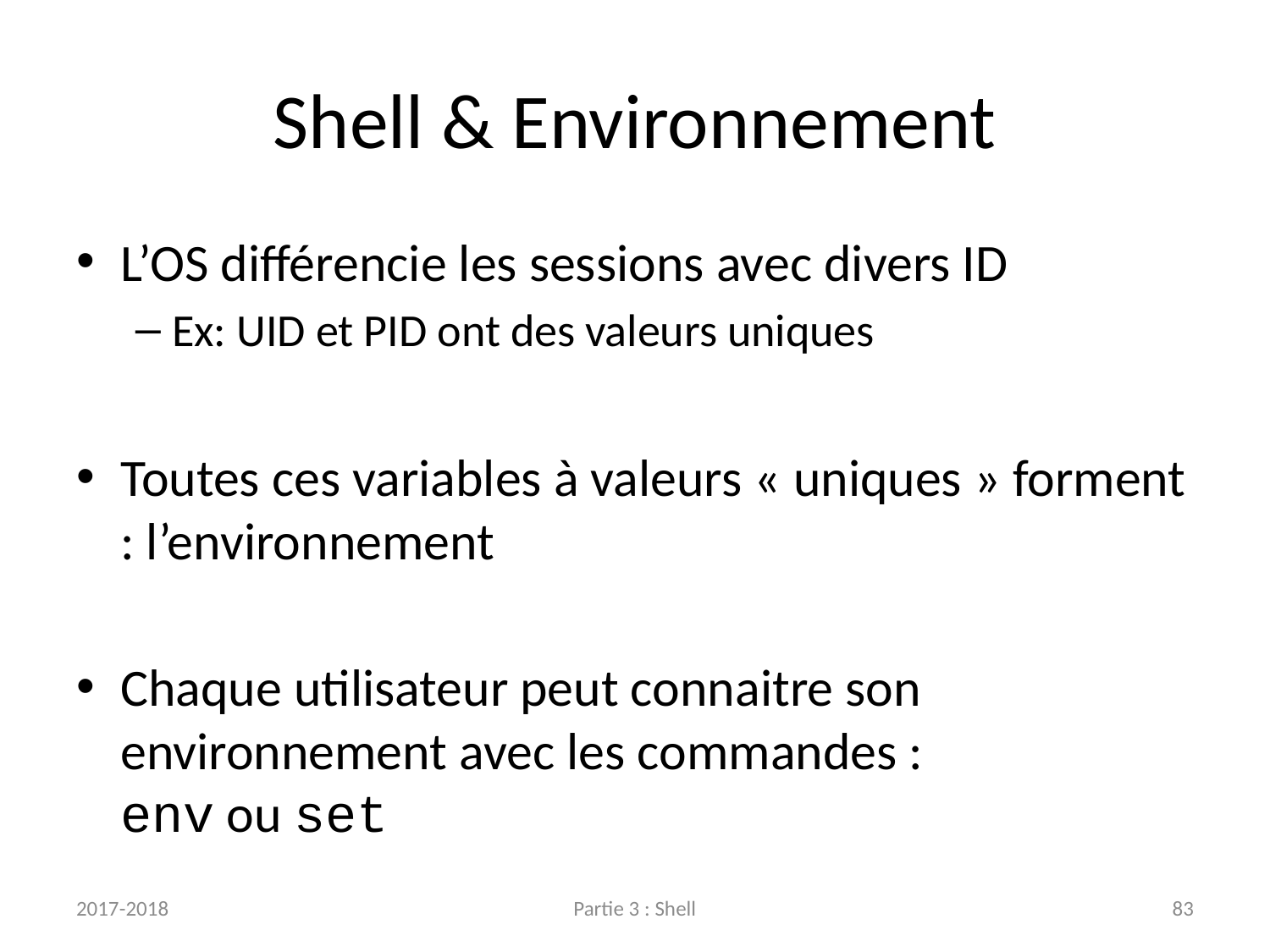

# Shell & Environnement
L’OS différencie les sessions avec divers ID
Ex: UID et PID ont des valeurs uniques

Toutes ces variables à valeurs « uniques » forment : l’environnement

Chaque utilisateur peut connaitre son environnement avec les commandes :
env ou set
2017-2018
Partie 3 : Shell
83